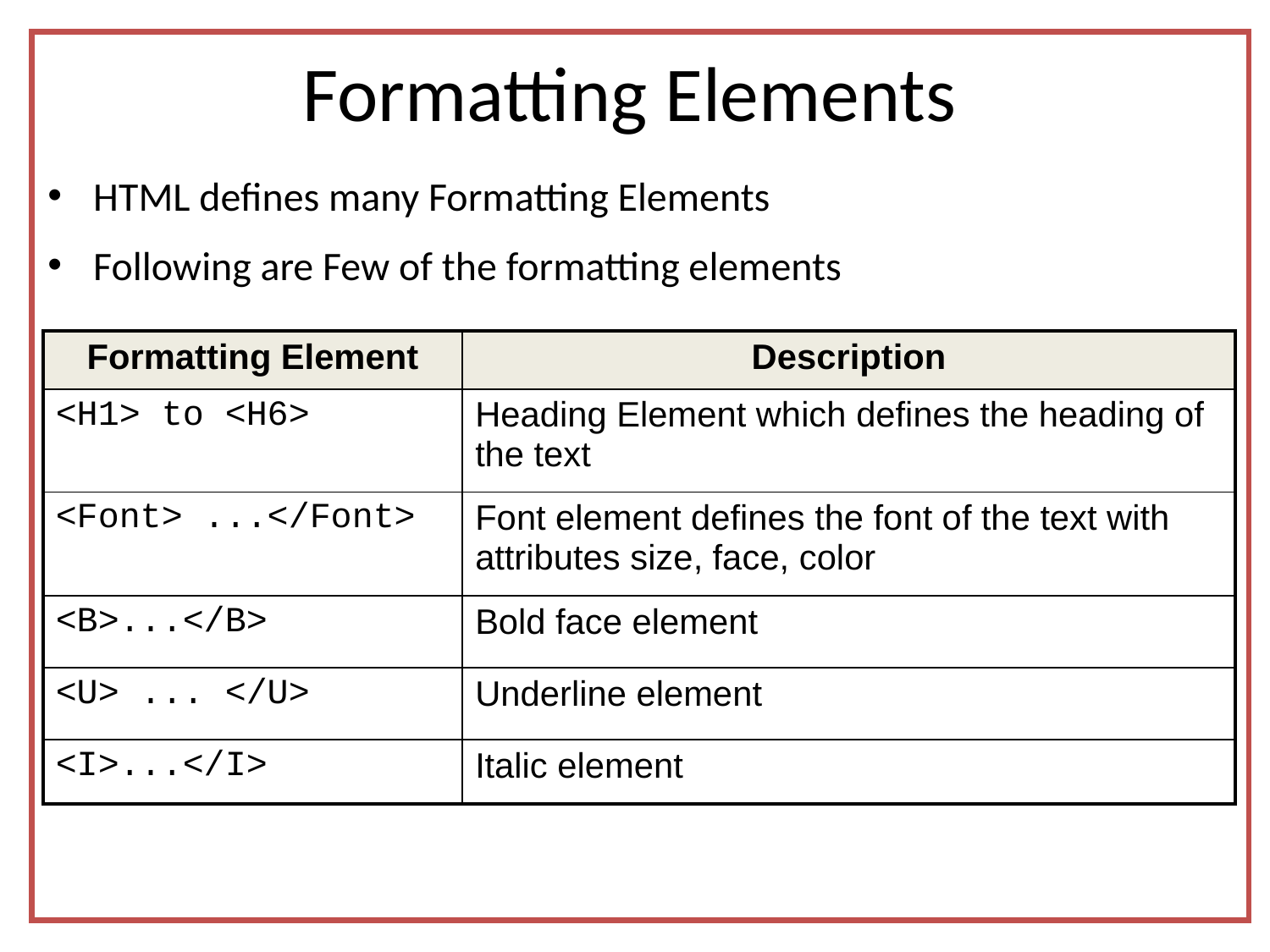

# Formatting Elements

HTML defines many Formatting Elements
Following are Few of the formatting elements
| Formatting Element | Description |
| --- | --- |
| <H1> to <H6> | Heading Element which defines the heading of the text |
| <Font> ...</Font> | Font element defines the font of the text with attributes size, face, color |
| <B>...</B> | Bold face element |
| <U> ... </U> | Underline element |
| <I>...</I> | Italic element |